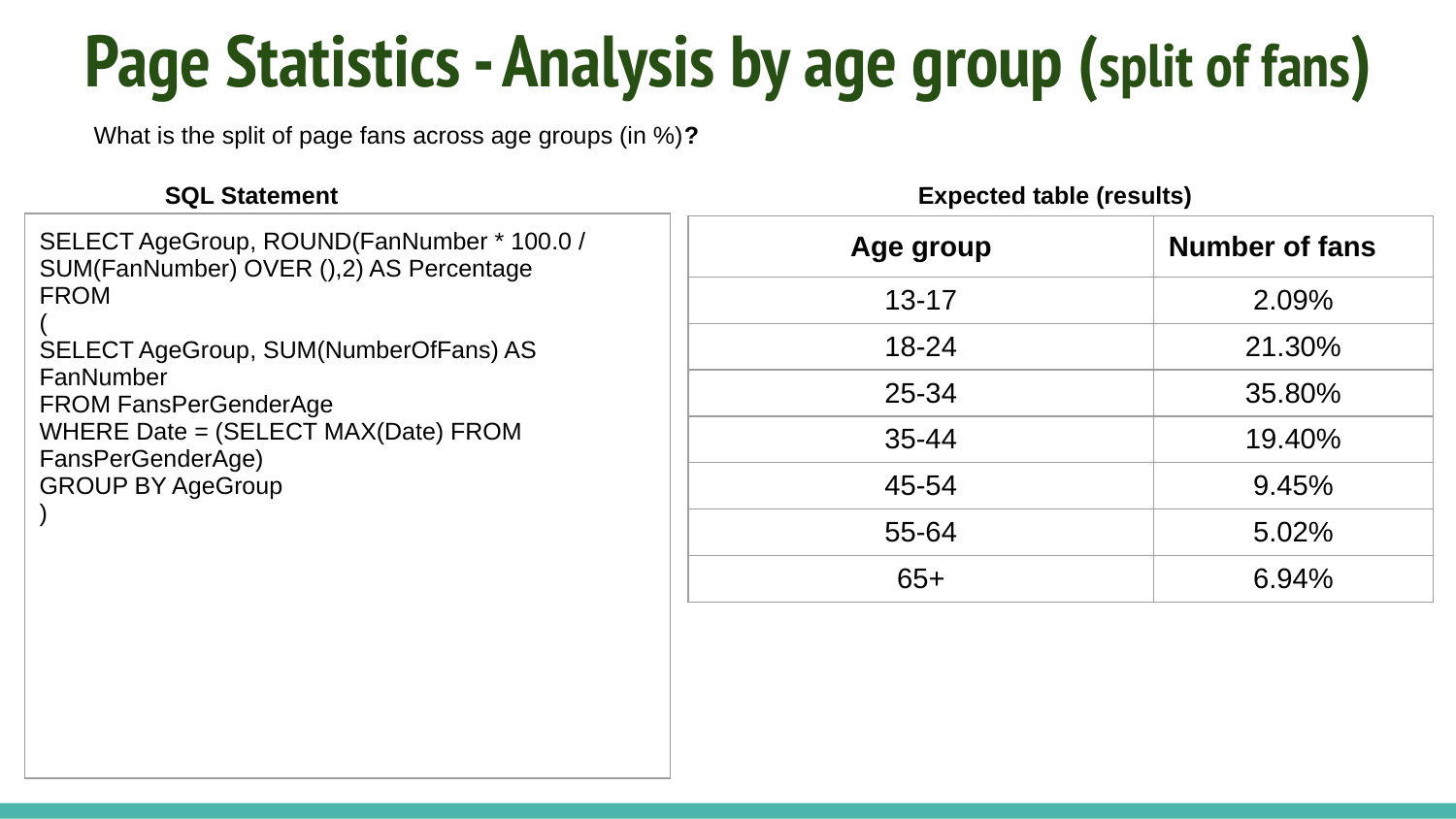

# Page Statistics - Analysis by age group (split of fans)
What is the split of page fans across age groups (in %)?

SQL Statement
Expected table (results)

| SELECT AgeGroup, ROUND(FanNumber \* 100.0 / SUM(FanNumber) OVER (),2) AS Percentage FROM ( SELECT AgeGroup, SUM(NumberOfFans) AS FanNumber FROM FansPerGenderAge WHERE Date = (SELECT MAX(Date) FROM FansPerGenderAge) GROUP BY AgeGroup ) |
| --- |
| Age group | Number of fans |
| --- | --- |
| 13-17 | 2.09% |
| 18-24 | 21.30% |
| 25-34 | 35.80% |
| 35-44 | 19.40% |
| 45-54 | 9.45% |
| 55-64 | 5.02% |
| 65+ | 6.94% |